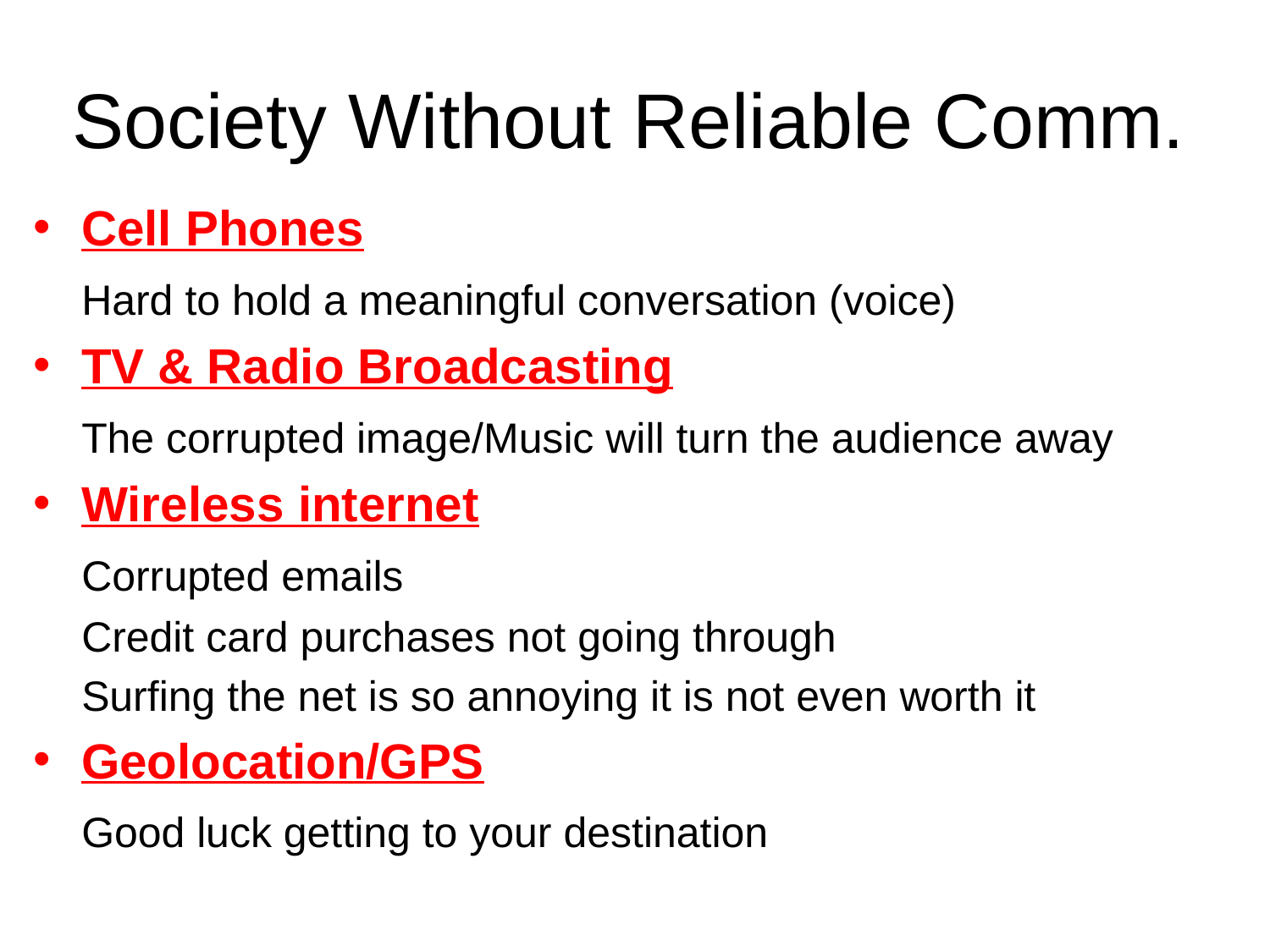

# Society Without Reliable Comm.
Cell Phones
	Hard to hold a meaningful conversation (voice)
TV & Radio Broadcasting
	The corrupted image/Music will turn the audience away
Wireless internet
	Corrupted emails
	Credit card purchases not going through
	Surfing the net is so annoying it is not even worth it
Geolocation/GPS
	Good luck getting to your destination